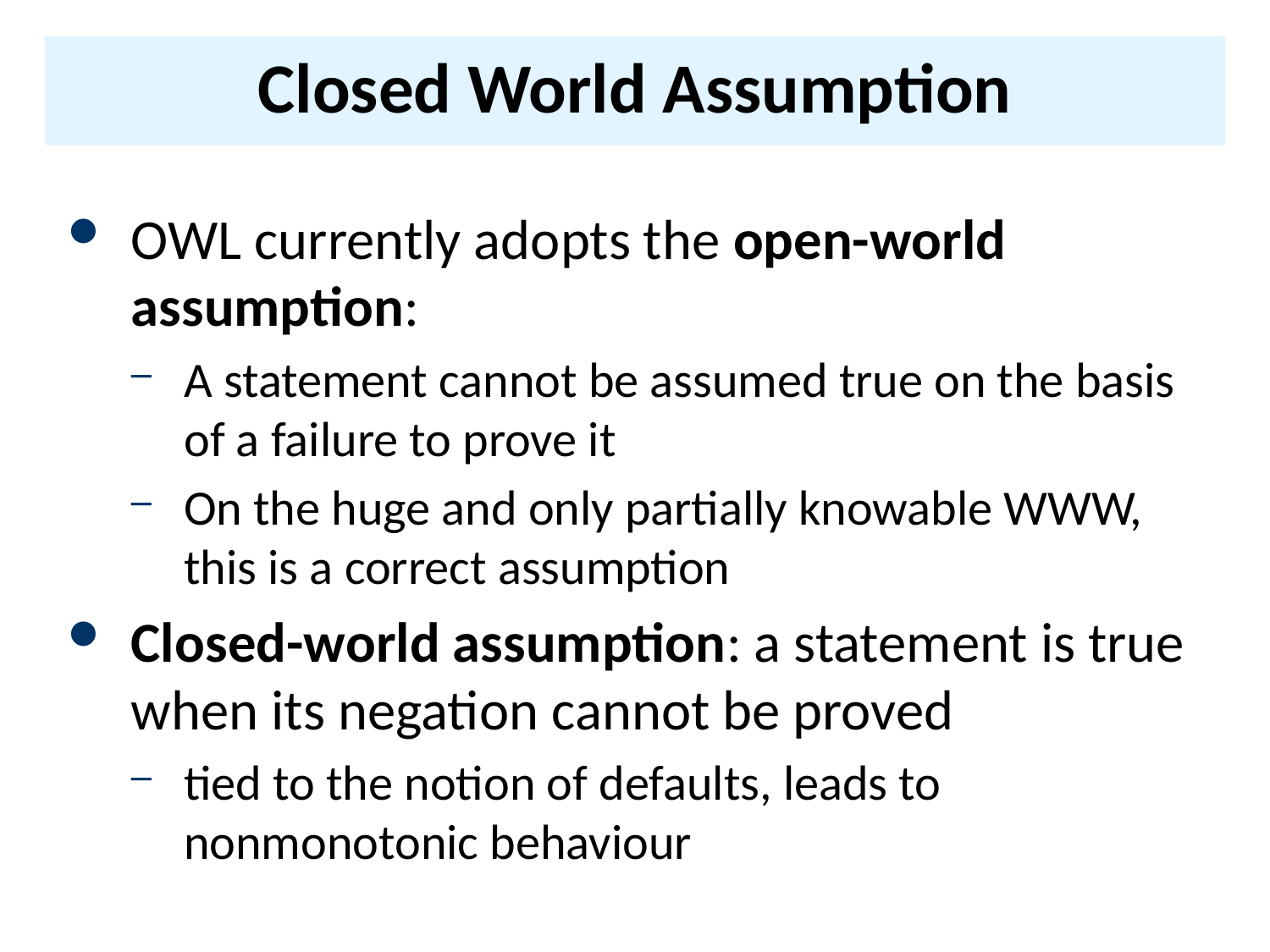

# Closed World Assumption
OWL currently adopts the open-world assumption:
A statement cannot be assumed true on the basis of a failure to prove it
On the huge and only partially knowable WWW, this is a correct assumption
Closed-world assumption: a statement is true when its negation cannot be proved
tied to the notion of defaults, leads to nonmonotonic behaviour